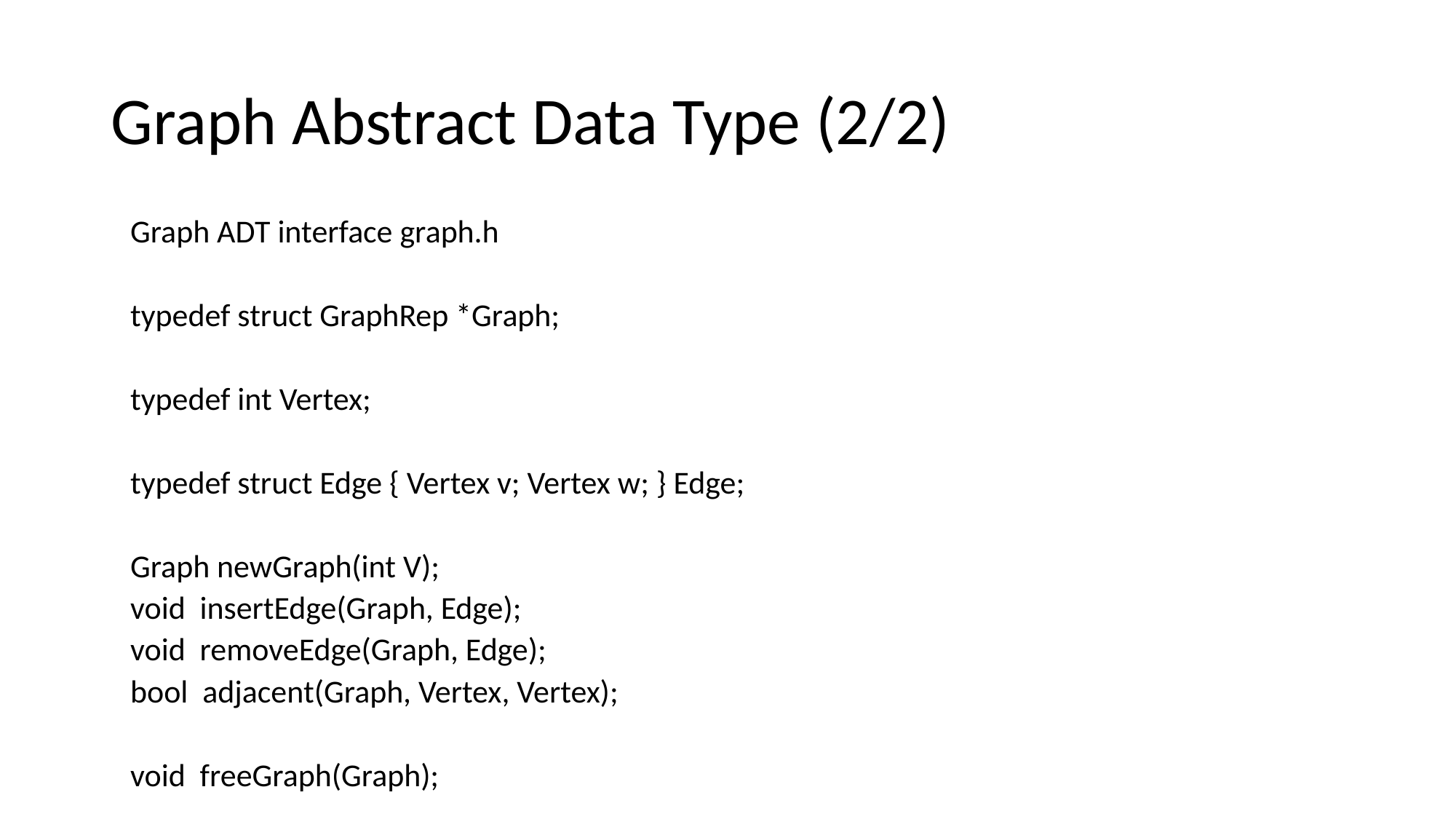

# Graph Abstract Data Type (2/2)
Graph ADT interface graph.h

typedef struct GraphRep *Graph;

typedef int Vertex;

typedef struct Edge { Vertex v; Vertex w; } Edge;

Graph newGraph(int V);
void  insertEdge(Graph, Edge);
void  removeEdge(Graph, Edge);
bool  adjacent(Graph, Vertex, Vertex);

void  freeGraph(Graph);